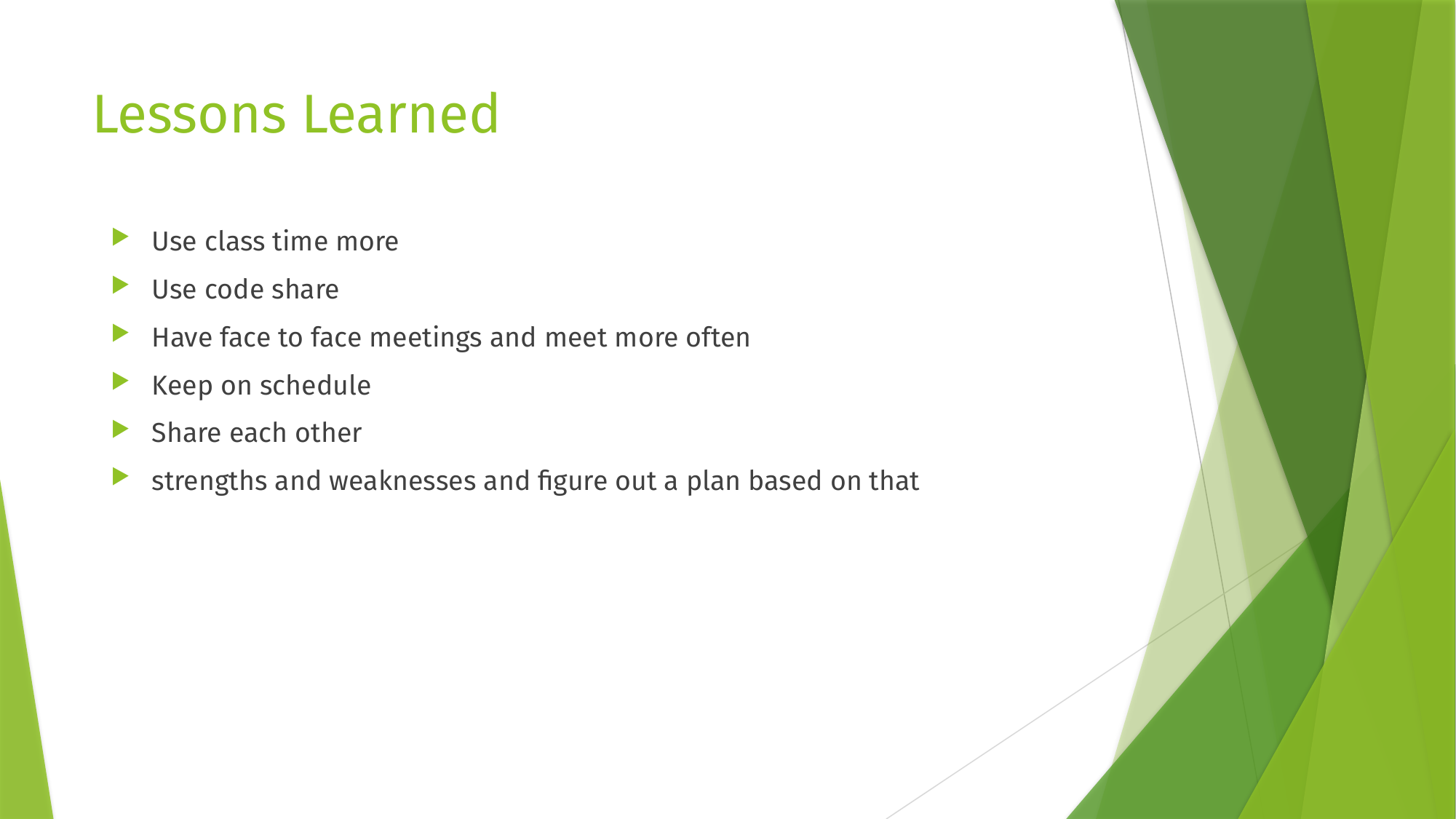

# Lessons Learned
Use class time more
Use code share
Have face to face meetings and meet more often
Keep on schedule
Share each other
strengths and weaknesses and figure out a plan based on that